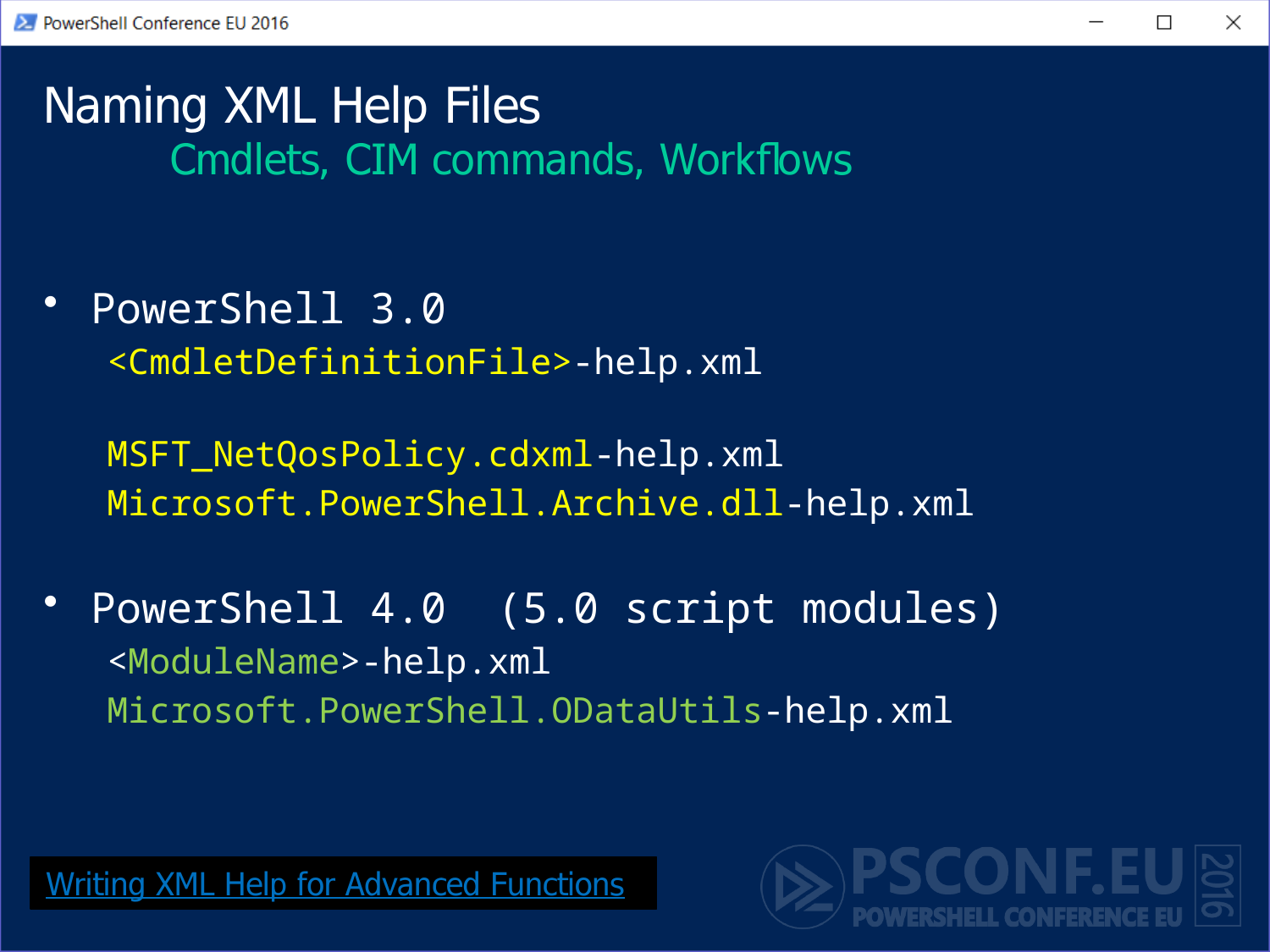

# Naming XML Help Files Cmdlets, CIM commands, Workflows
PowerShell 3.0
<CmdletDefinitionFile>-help.xml
MSFT_NetQosPolicy.cdxml-help.xml
Microsoft.PowerShell.Archive.dll-help.xml

PowerShell 4.0  (5.0 script modules)
<ModuleName>-help.xml
Microsoft.PowerShell.ODataUtils-help.xml

Writing XML Help for Advanced Functions